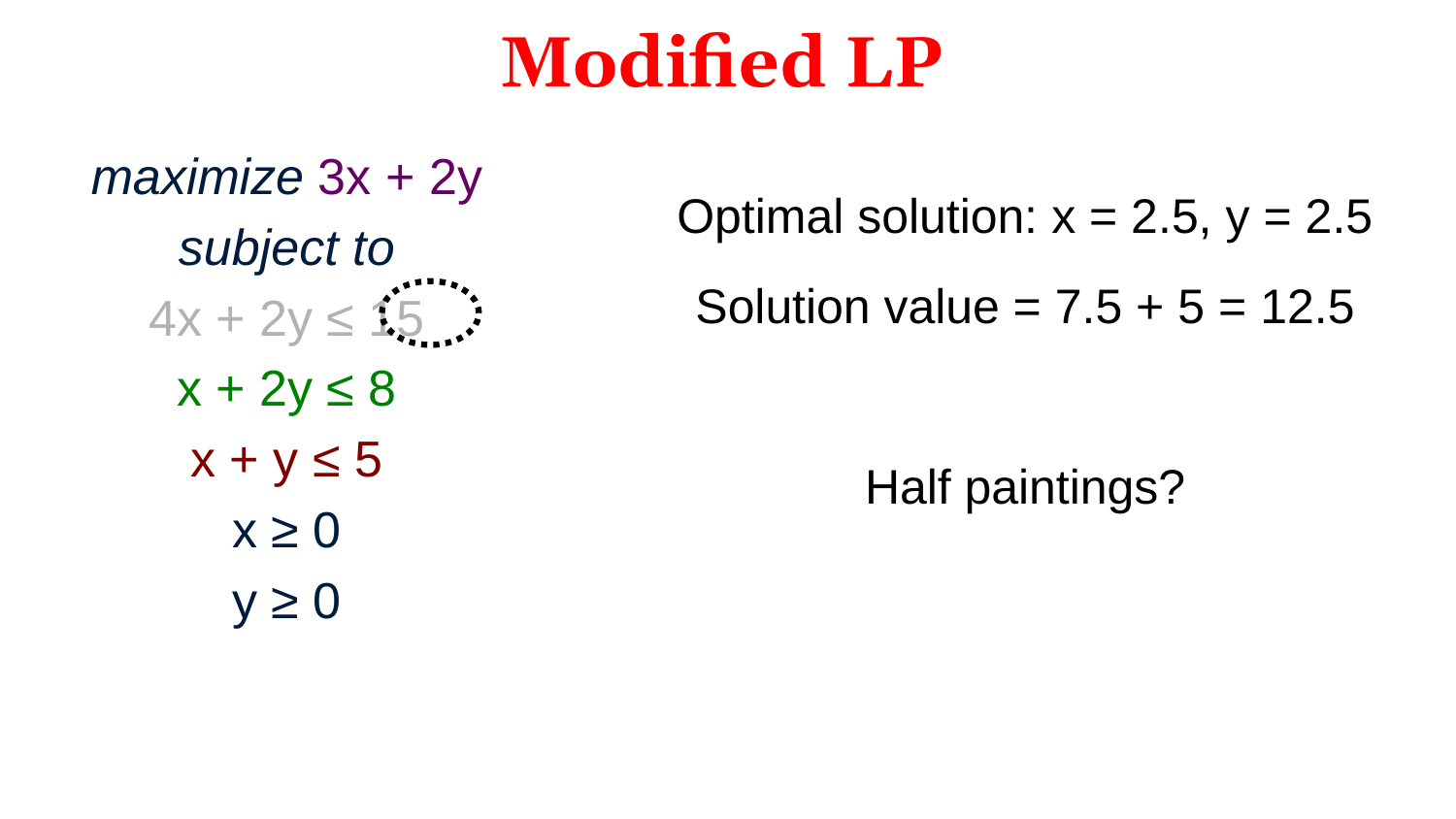

# Modified LP
maximize 3x + 2y
subject to
4x + 2y ≤ 15
x + 2y ≤ 8
x + y ≤ 5
x ≥ 0
y ≥ 0

Optimal solution: x = 2.5, y = 2.5
Solution value = 7.5 + 5 = 12.5

Half paintings?